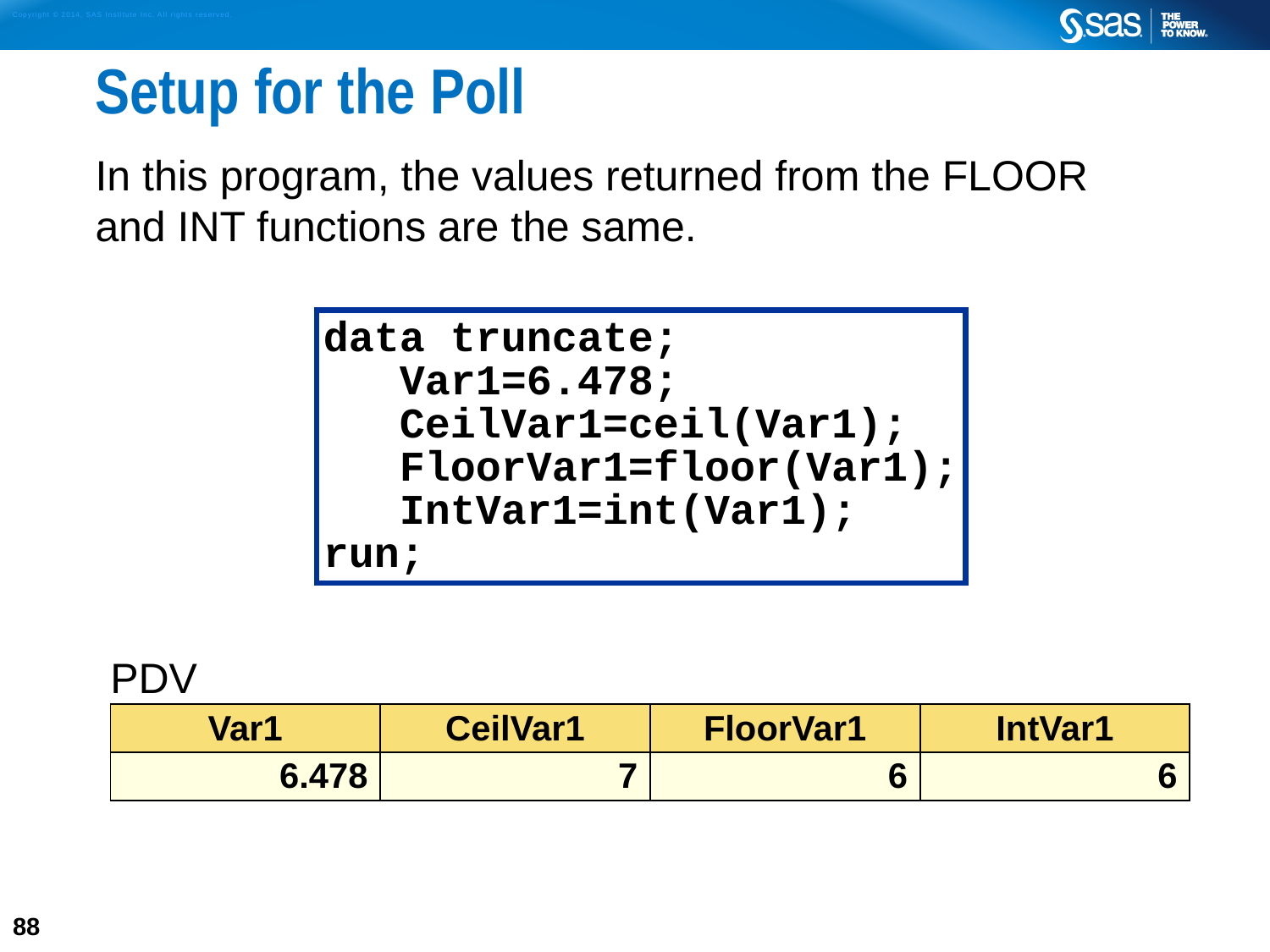

# Setup for the Poll
In this program, the values returned from the FLOOR
and INT functions are the same.
data truncate;
   Var1=6.478;
   CeilVar1=ceil(Var1);
   FloorVar1=floor(Var1);
   IntVar1=int(Var1);
run;
| PDV |  |  |  |
| --- | --- | --- | --- |
| Var1 | CeilVar1 | FloorVar1 | IntVar1 |
| 6.478 | 7 | 6 | 6 |
88